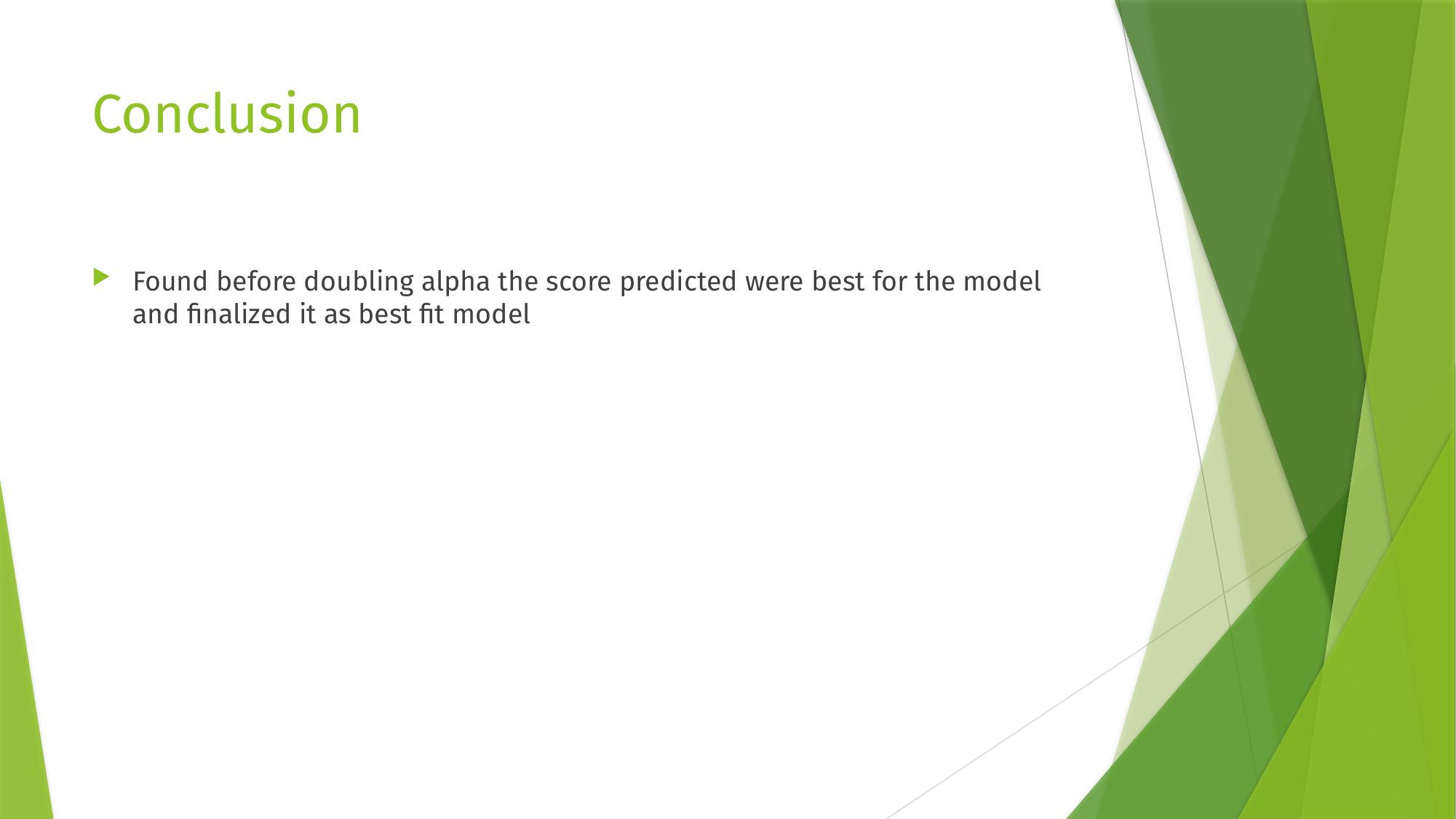

# Conclusion
Found before doubling alpha the score predicted were best for the model and finalized it as best fit model